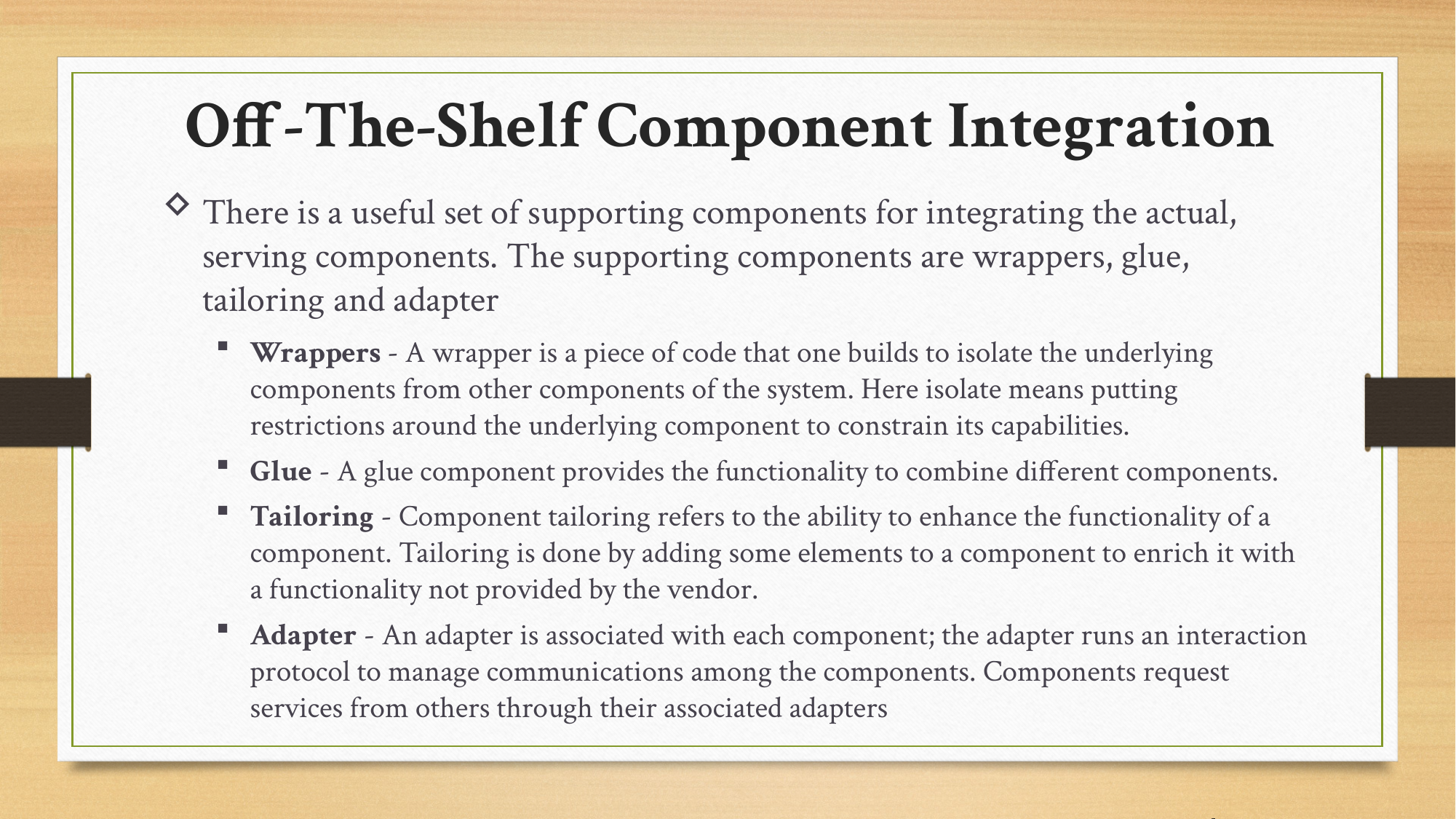

Off-The-Shelf Component Integration
There is a useful set of supporting components for integrating the actual, serving components. The supporting components are wrappers, glue, tailoring and adapter
Wrappers - A wrapper is a piece of code that one builds to isolate the underlying components from other components of the system. Here isolate means putting restrictions around the underlying component to constrain its capabilities.
Glue - A glue component provides the functionality to combine different components.
Tailoring - Component tailoring refers to the ability to enhance the functionality of a component. Tailoring is done by adding some elements to a component to enrich it with a functionality not provided by the vendor.
Adapter - An adapter is associated with each component; the adapter runs an interaction protocol to manage communications among the components. Components request services from others through their associated adapters

5